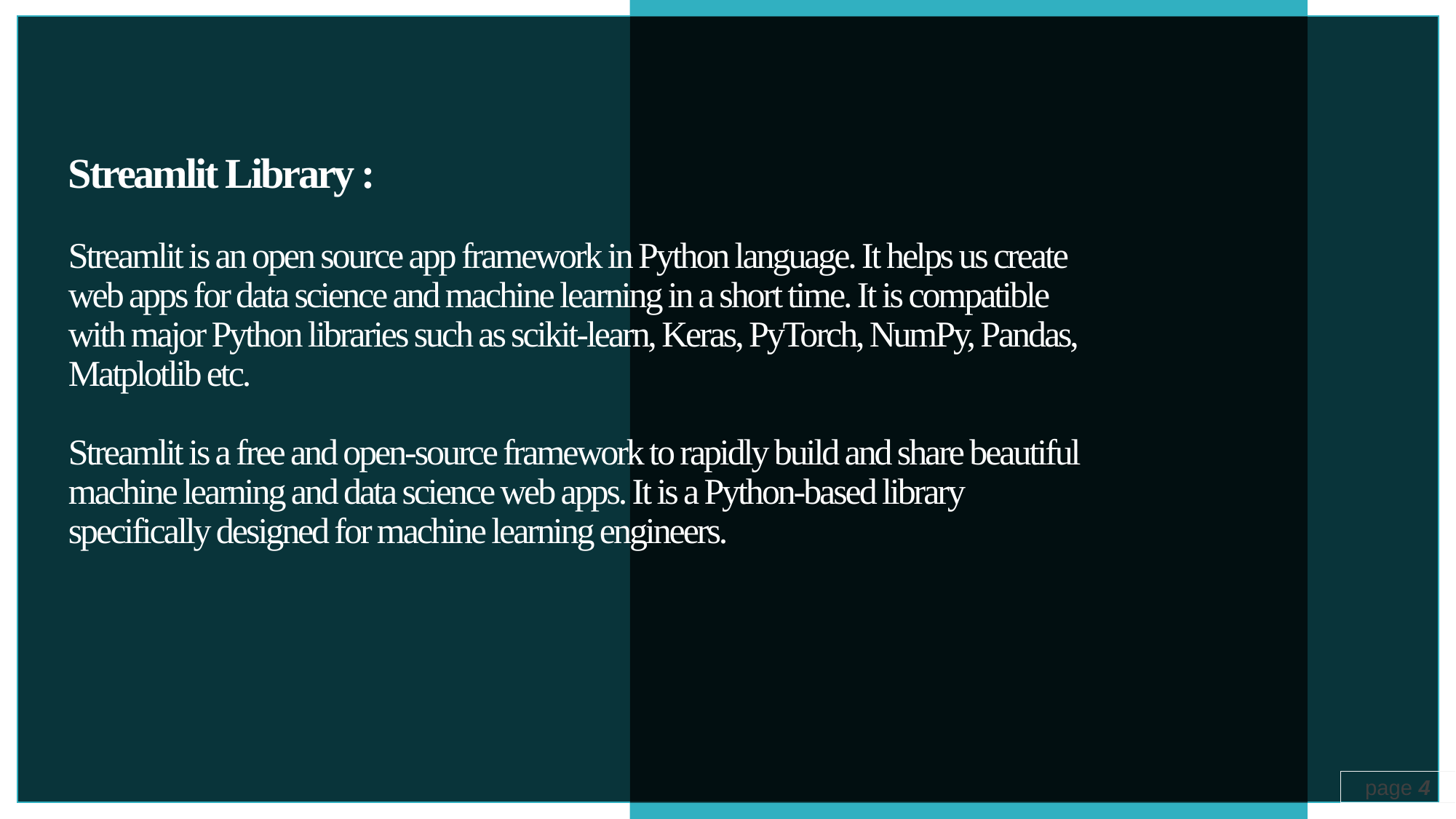

# Streamlit Library : Streamlit is an open source app framework in Python language. It helps us create web apps for data science and machine learning in a short time. It is compatible with major Python libraries such as scikit-learn, Keras, PyTorch, NumPy, Pandas, Matplotlib etc. Streamlit is a free and open-source framework to rapidly build and share beautiful machine learning and data science web apps. It is a Python-based library specifically designed for machine learning engineers.

page 4